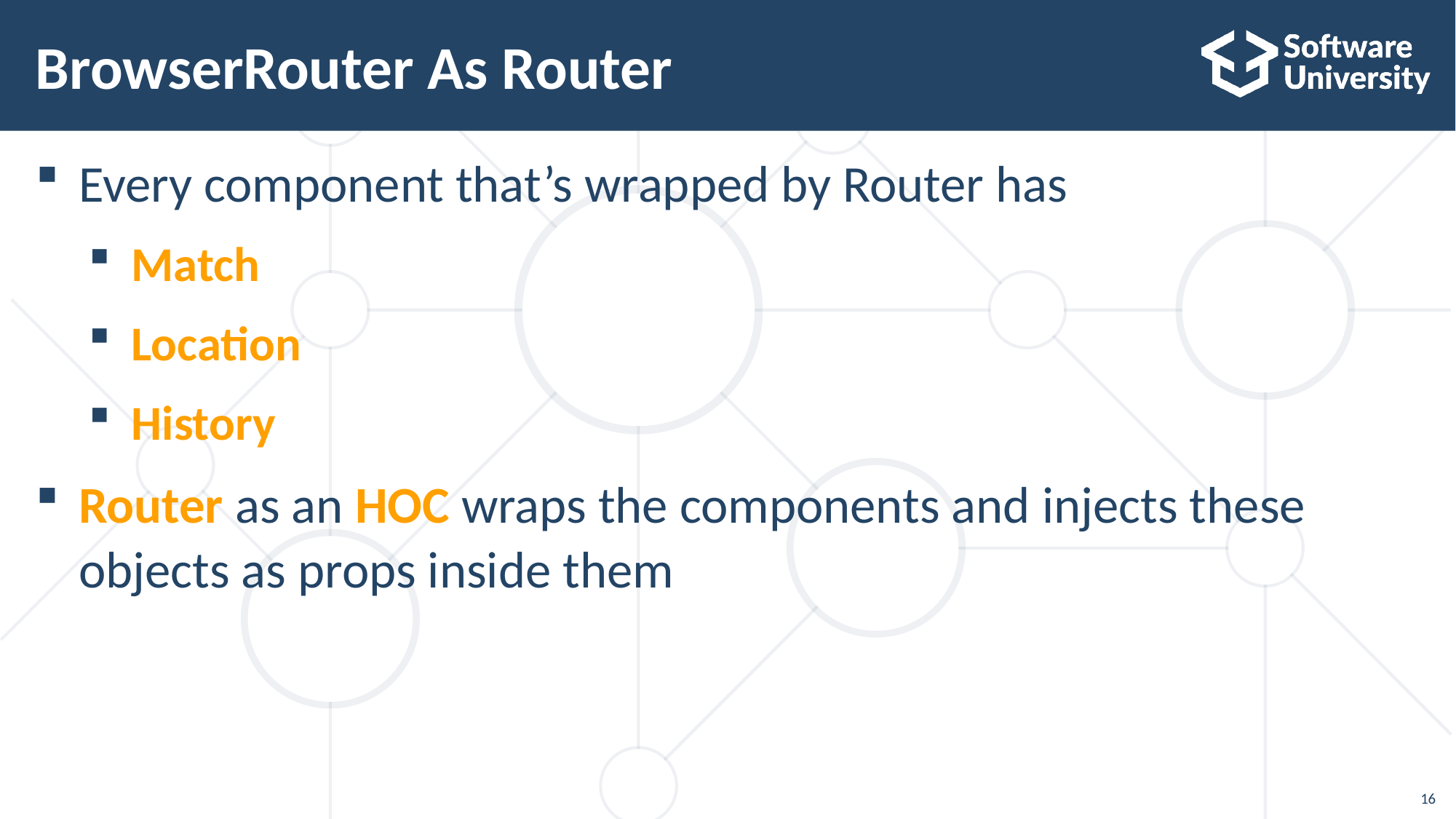

# BrowserRouter As Router
Every component that’s wrapped by Router has
Match
Location
History
Router as an HOC wraps the components and injects these objects as props inside them
16